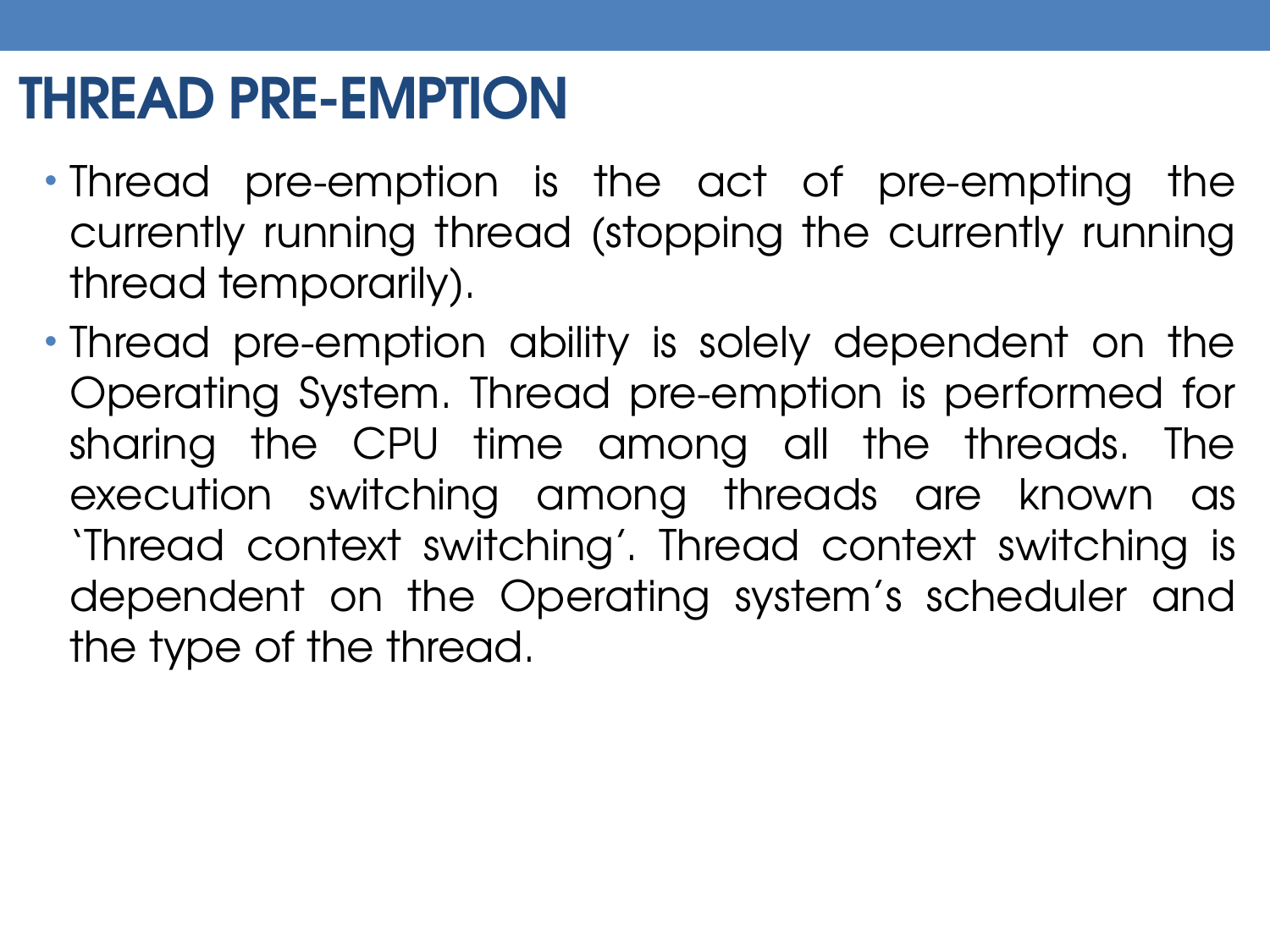

# THREAD PRE-EMPTION
Thread pre-emption is the act of pre-empting the currently running thread (stopping the currently running thread temporarily).
Thread pre-emption ability is solely dependent on the Operating System. Thread pre-emption is performed for sharing the CPU time among all the threads. The execution switching among threads are known as ‘Thread context switching’. Thread context switching is dependent on the Operating system’s scheduler and the type of the thread.